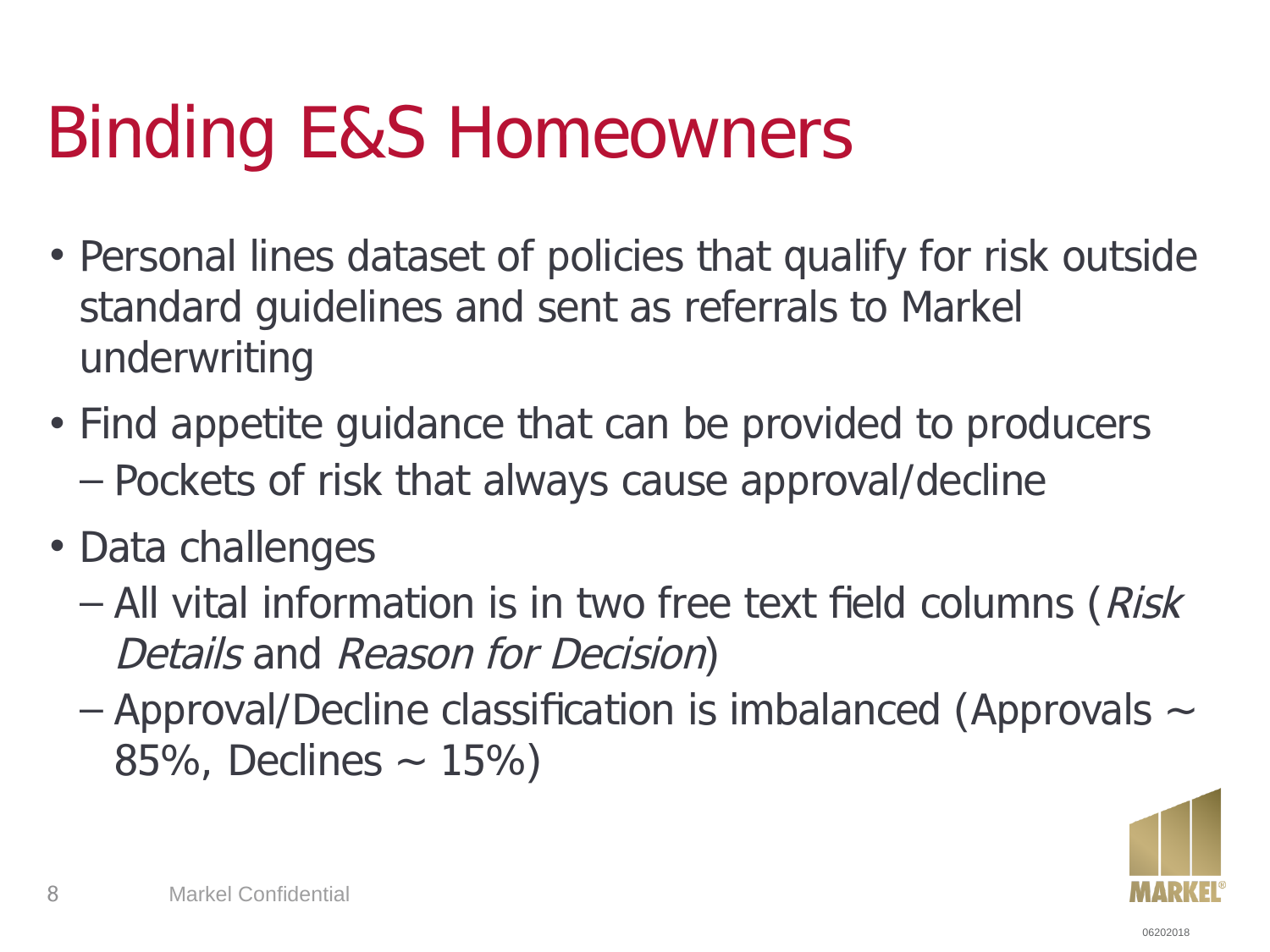

# Binding E&S Homeowners
Personal lines dataset of policies that qualify for risk outside standard guidelines and sent as referrals to Markel underwriting
Find appetite guidance that can be provided to producers
Pockets of risk that always cause approval/decline
Data challenges
All vital information is in two free text field columns (Risk Details and Reason for Decision)
Approval/Decline classification is imbalanced (Approvals ~ 85%, Declines ~ 15%)

8
Markel Confidential